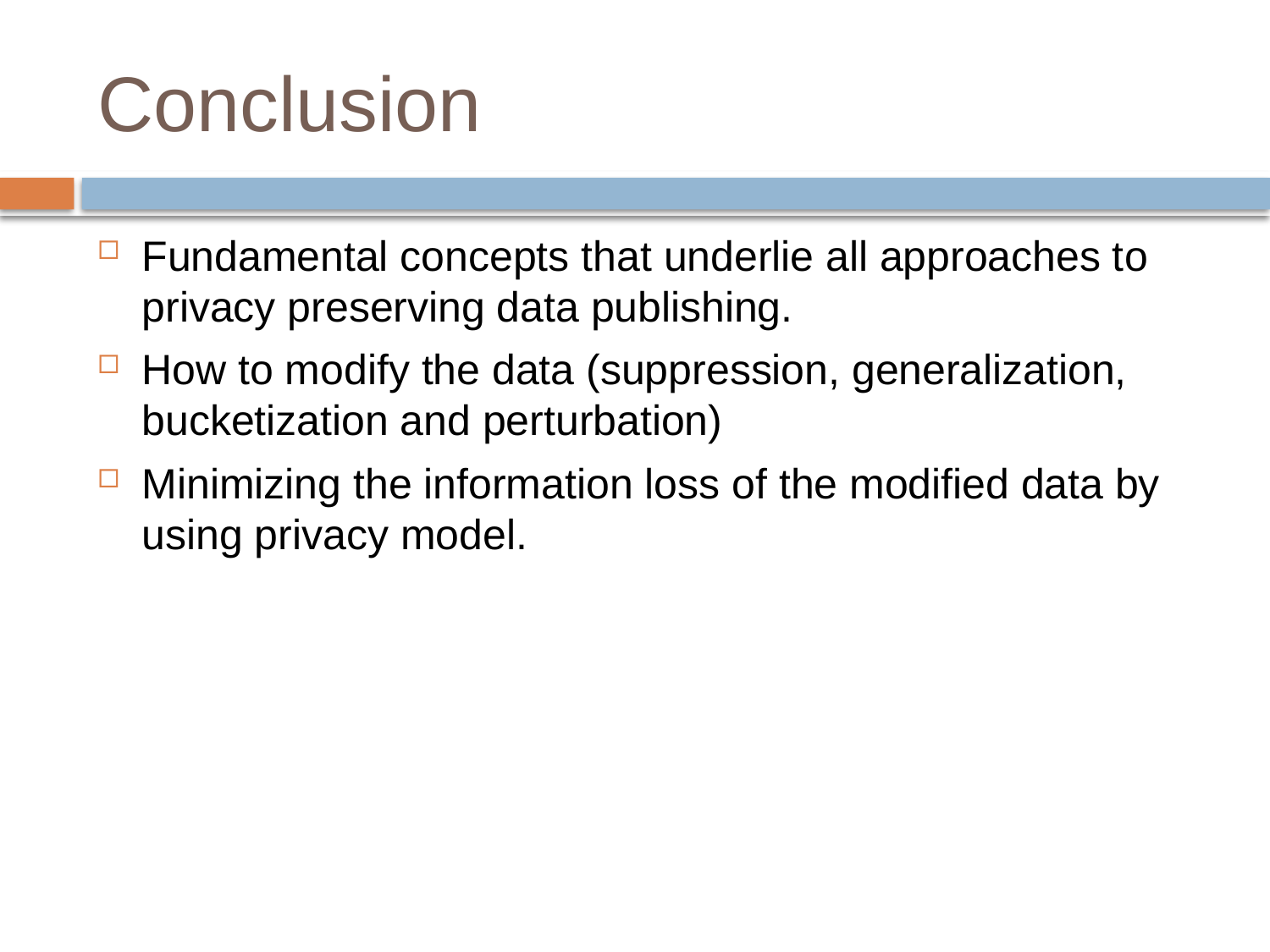

# Conclusion
Fundamental concepts that underlie all approaches to privacy preserving data publishing.
How to modify the data (suppression, generalization, bucketization and perturbation)
Minimizing the information loss of the modified data by using privacy model.